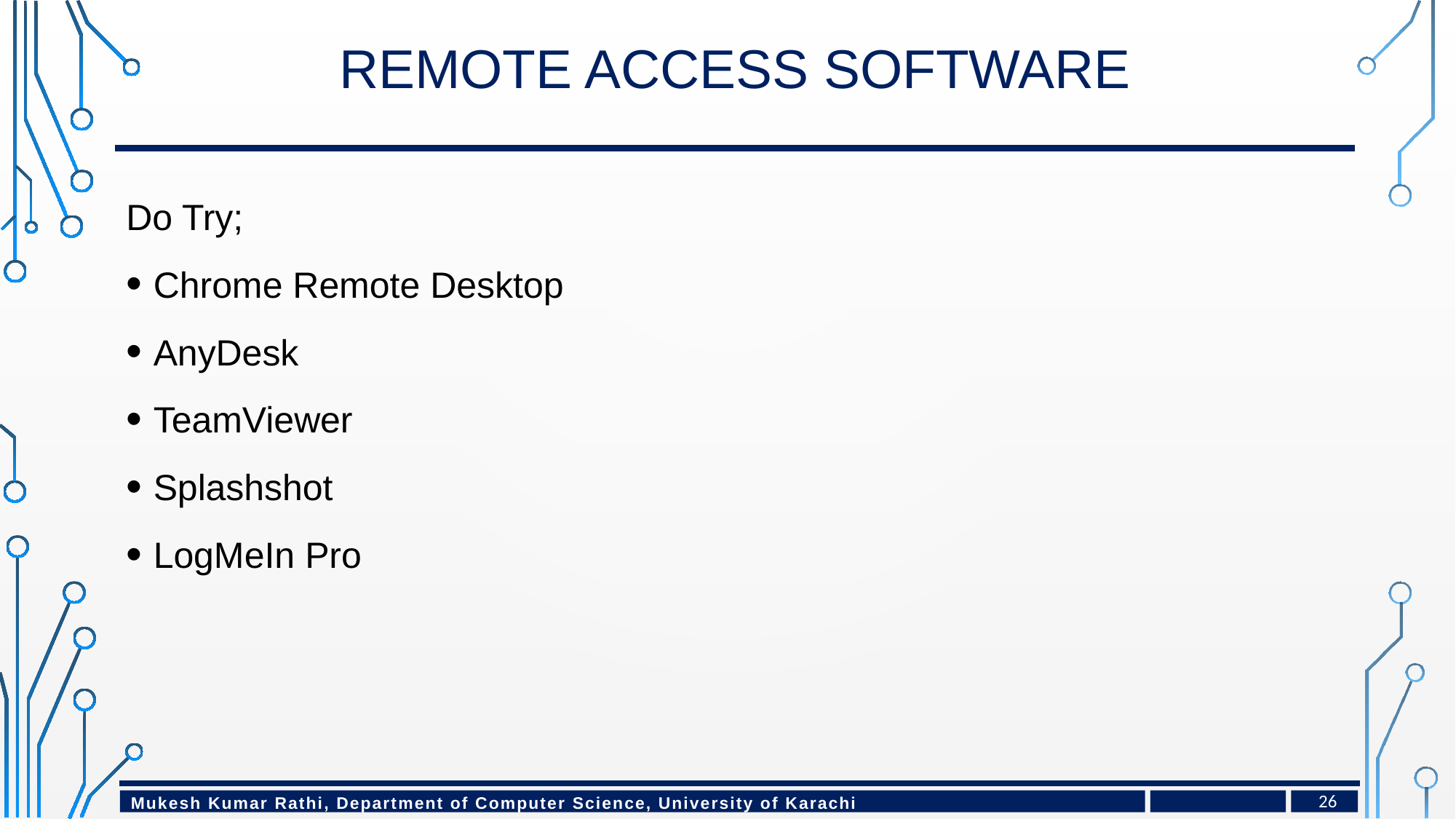

# Remote access software
Do Try;
Chrome Remote Desktop
AnyDesk
TeamViewer
Splashshot
LogMeIn Pro
26